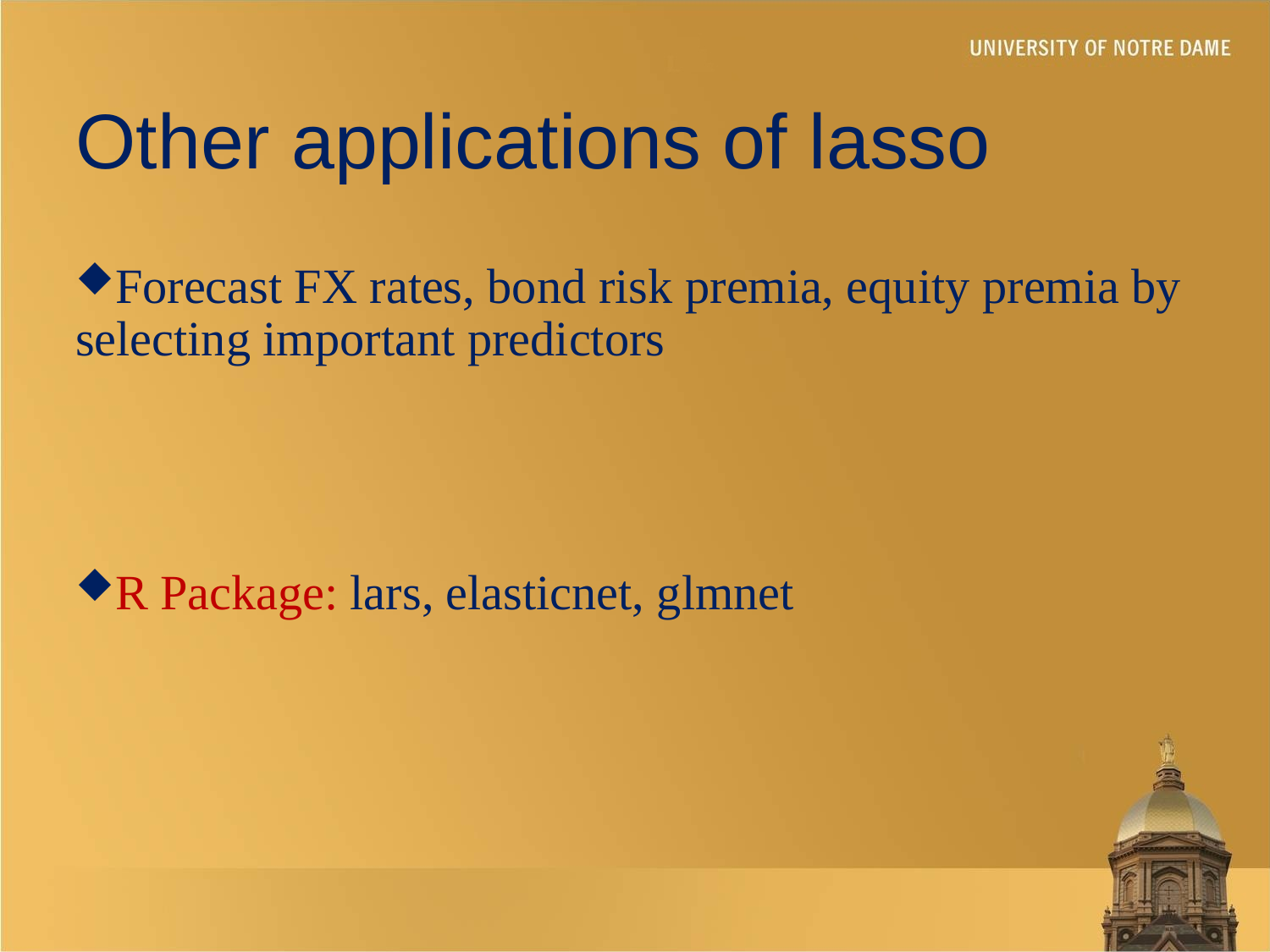

# Other applications of lasso
Forecast FX rates, bond risk premia, equity premia by selecting important predictors

R Package: lars, elasticnet, glmnet